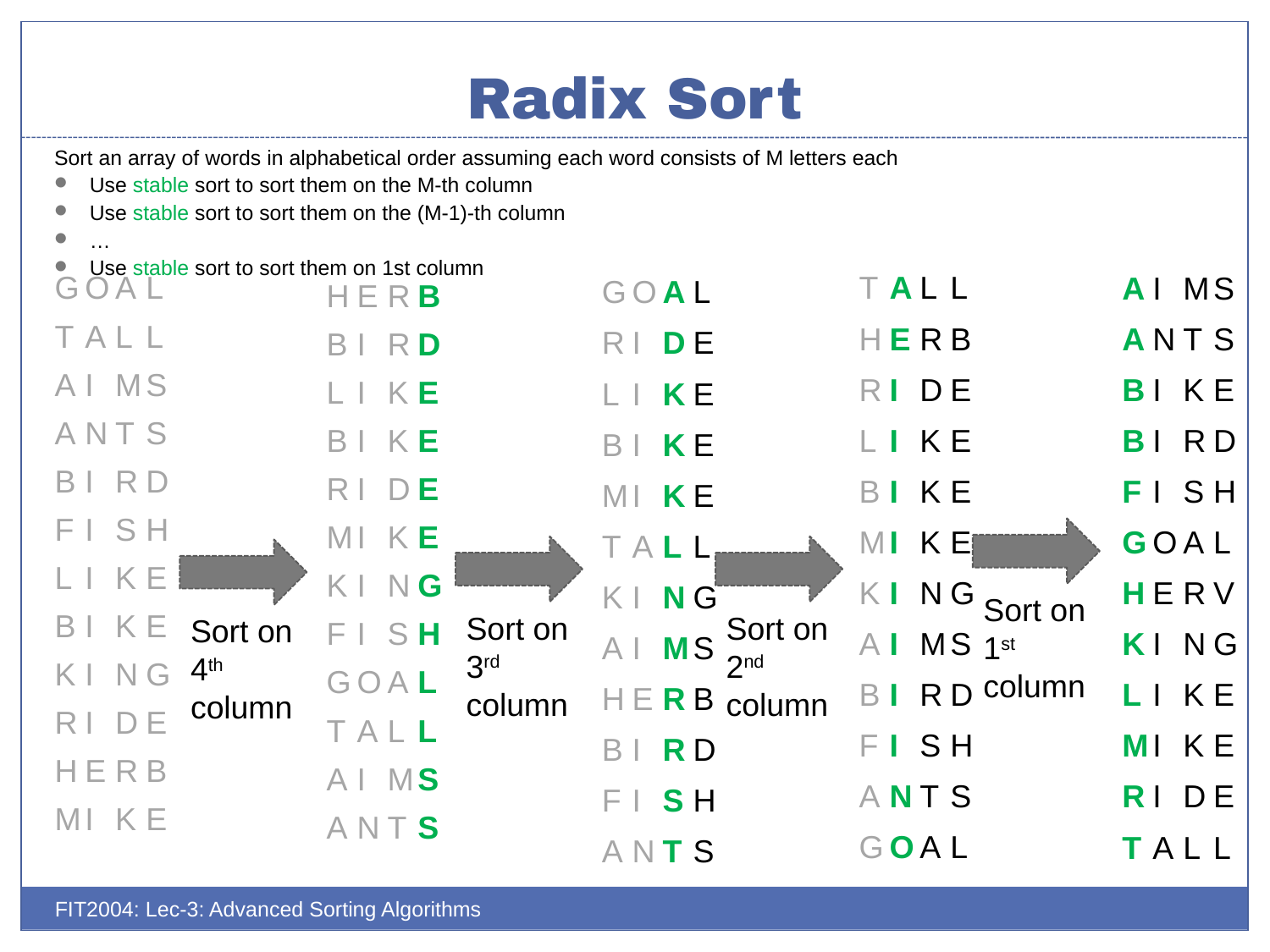

# Radix Sort
Sort an array of words in alphabetical order assuming each word consists of M letters each
Use stable sort to sort them on the M-th column
Use stable sort to sort them on the (M-1)-th column
…
Use stable sort to sort them on 1st column

| G | O | A | L |
| --- | --- | --- | --- |
| T | A | L | L |
| A | I | M | S |
| A | N | T | S |
| B | I | R | D |
| F | I | S | H |
| L | I | K | E |
| B | I | K | E |
| K | I | N | G |
| R | I | D | E |
| H | E | R | B |
| M | I | K | E |
| T | A | L | L |
| --- | --- | --- | --- |
| H | E | R | B |
| R | I | D | E |
| L | I | K | E |
| B | I | K | E |
| M | I | K | E |
| K | I | N | G |
| A | I | M | S |
| B | I | R | D |
| F | I | S | H |
| A | N | T | S |
| G | O | A | L |
| A | I | M | S |
| --- | --- | --- | --- |
| A | N | T | S |
| B | I | K | E |
| B | I | R | D |
| F | I | S | H |
| G | O | A | L |
| H | E | R | V |
| K | I | N | G |
| L | I | K | E |
| M | I | K | E |
| R | I | D | E |
| T | A | L | L |
| G | O | A | L |
| --- | --- | --- | --- |
| R | I | D | E |
| L | I | K | E |
| B | I | K | E |
| M | I | K | E |
| T | A | L | L |
| K | I | N | G |
| A | I | M | S |
| H | E | R | B |
| B | I | R | D |
| F | I | S | H |
| A | N | T | S |
| H | E | R | B |
| --- | --- | --- | --- |
| B | I | R | D |
| L | I | K | E |
| B | I | K | E |
| R | I | D | E |
| M | I | K | E |
| K | I | N | G |
| F | I | S | H |
| G | O | A | L |
| T | A | L | L |
| A | I | M | S |
| A | N | T | S |

Sort on 1st   column
Sort on 3rd  column
Sort on 2nd  column
Sort on 4th column
FIT2004: Lec-3: Advanced Sorting Algorithms